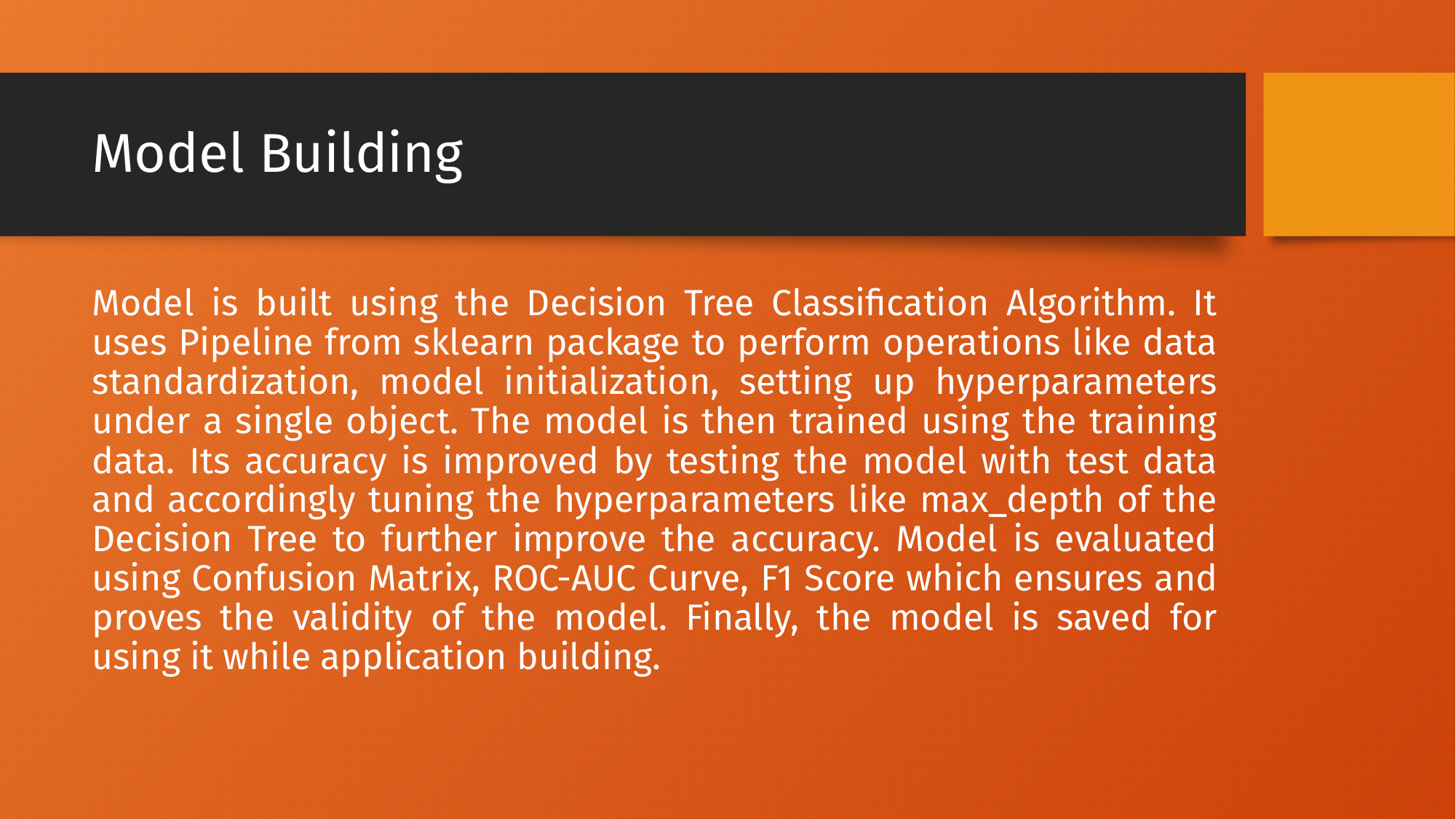

# Model Building
Model is built using the Decision Tree Classification Algorithm. It uses Pipeline from sklearn package to perform operations like data standardization, model initialization, setting up hyperparameters under a single object. The model is then trained using the training data. Its accuracy is improved by testing the model with test data and accordingly tuning the hyperparameters like max_depth of the Decision Tree to further improve the accuracy. Model is evaluated using Confusion Matrix, ROC-AUC Curve, F1 Score which ensures and proves the validity of the model. Finally, the model is saved for using it while application building.